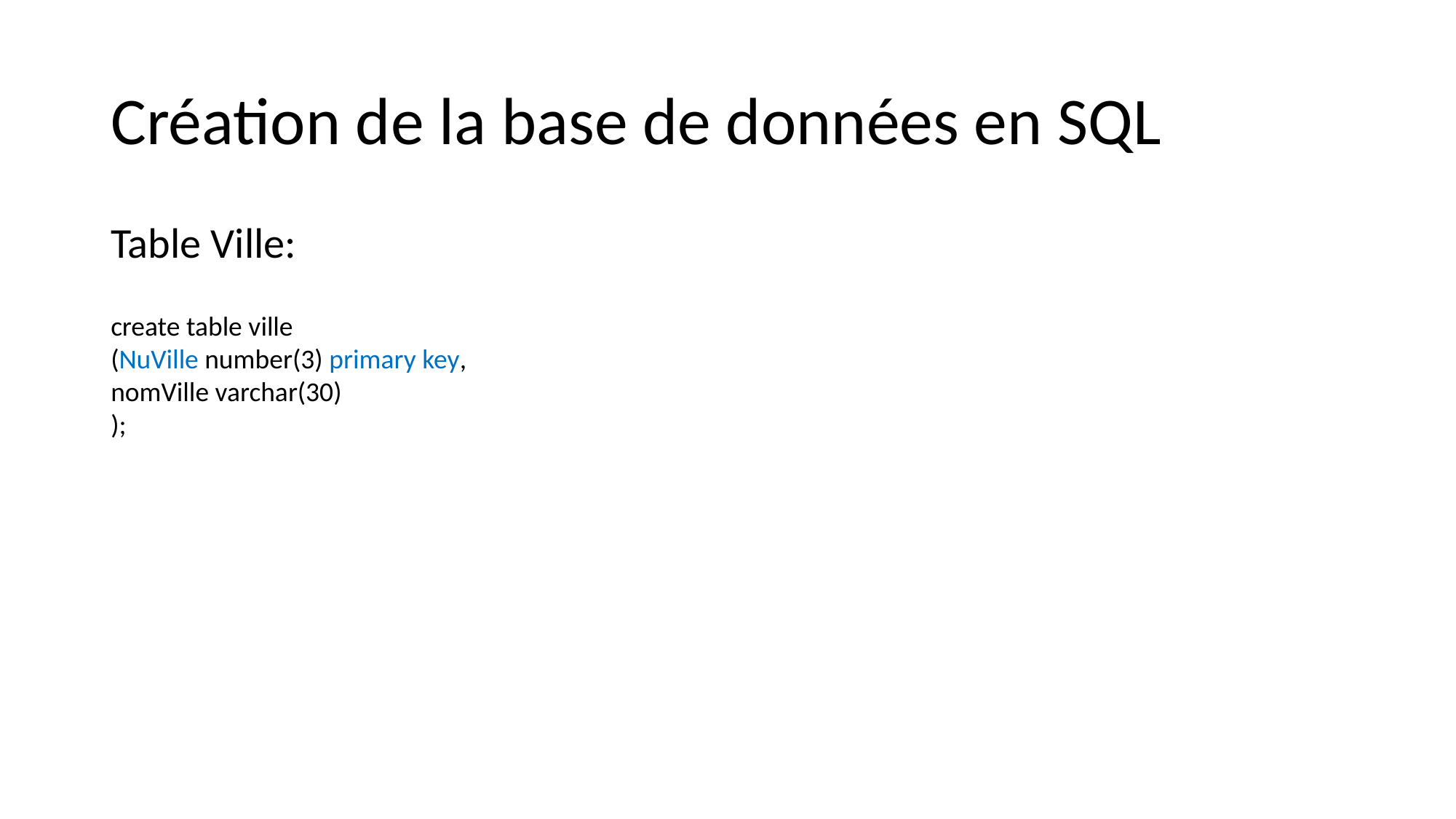

# Création de la base de données en SQL
Table Ville:
create table ville
(NuVille number(3) primary key,
nomVille varchar(30)
);